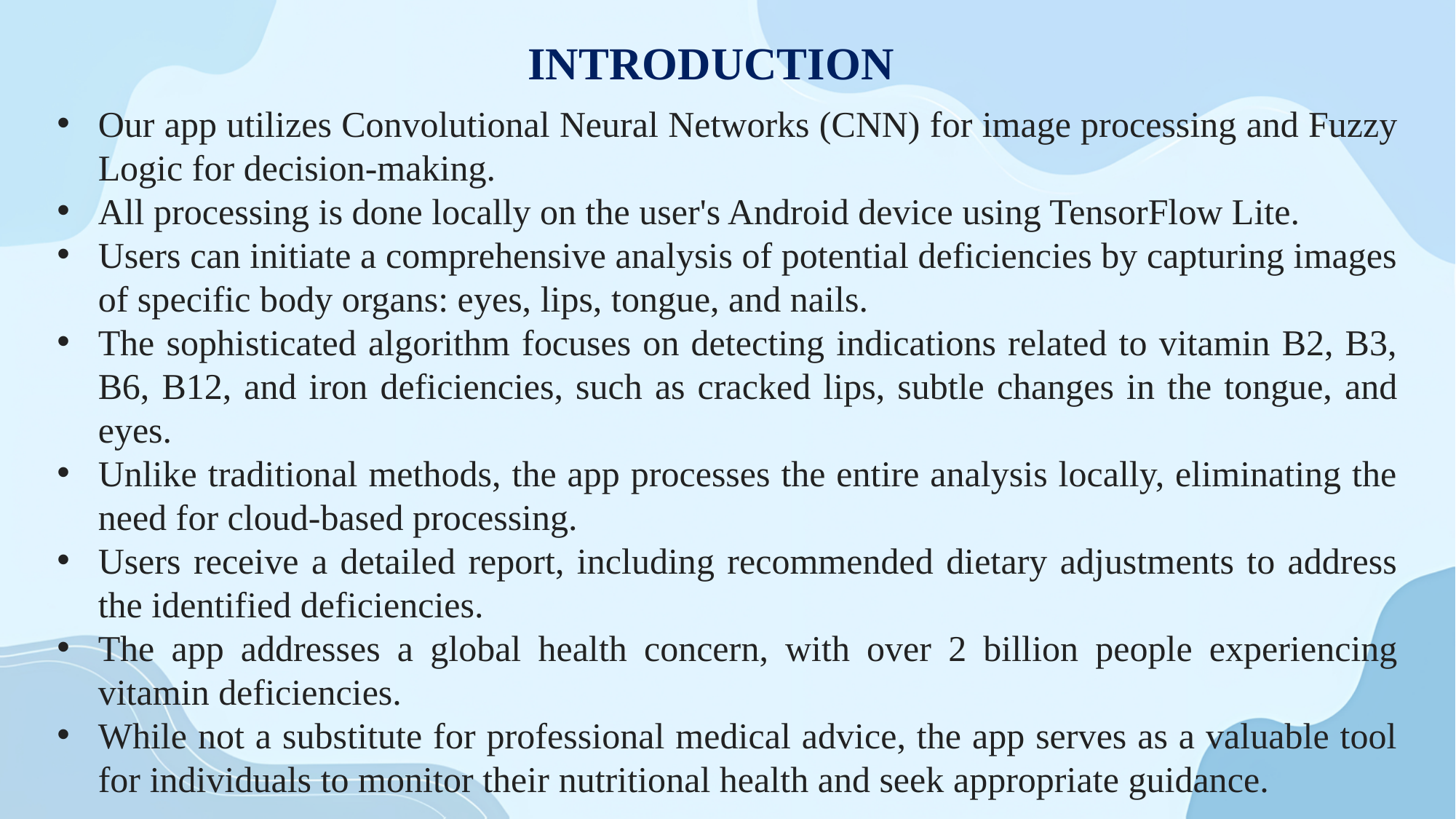

# INTRODUCTION
Our app utilizes Convolutional Neural Networks (CNN) for image processing and Fuzzy Logic for decision-making.
All processing is done locally on the user's Android device using TensorFlow Lite.
Users can initiate a comprehensive analysis of potential deficiencies by capturing images of specific body organs: eyes, lips, tongue, and nails.
The sophisticated algorithm focuses on detecting indications related to vitamin B2, B3, B6, B12, and iron deficiencies, such as cracked lips, subtle changes in the tongue, and eyes.
Unlike traditional methods, the app processes the entire analysis locally, eliminating the need for cloud-based processing.
Users receive a detailed report, including recommended dietary adjustments to address the identified deficiencies.
The app addresses a global health concern, with over 2 billion people experiencing vitamin deficiencies.
While not a substitute for professional medical advice, the app serves as a valuable tool for individuals to monitor their nutritional health and seek appropriate guidance.